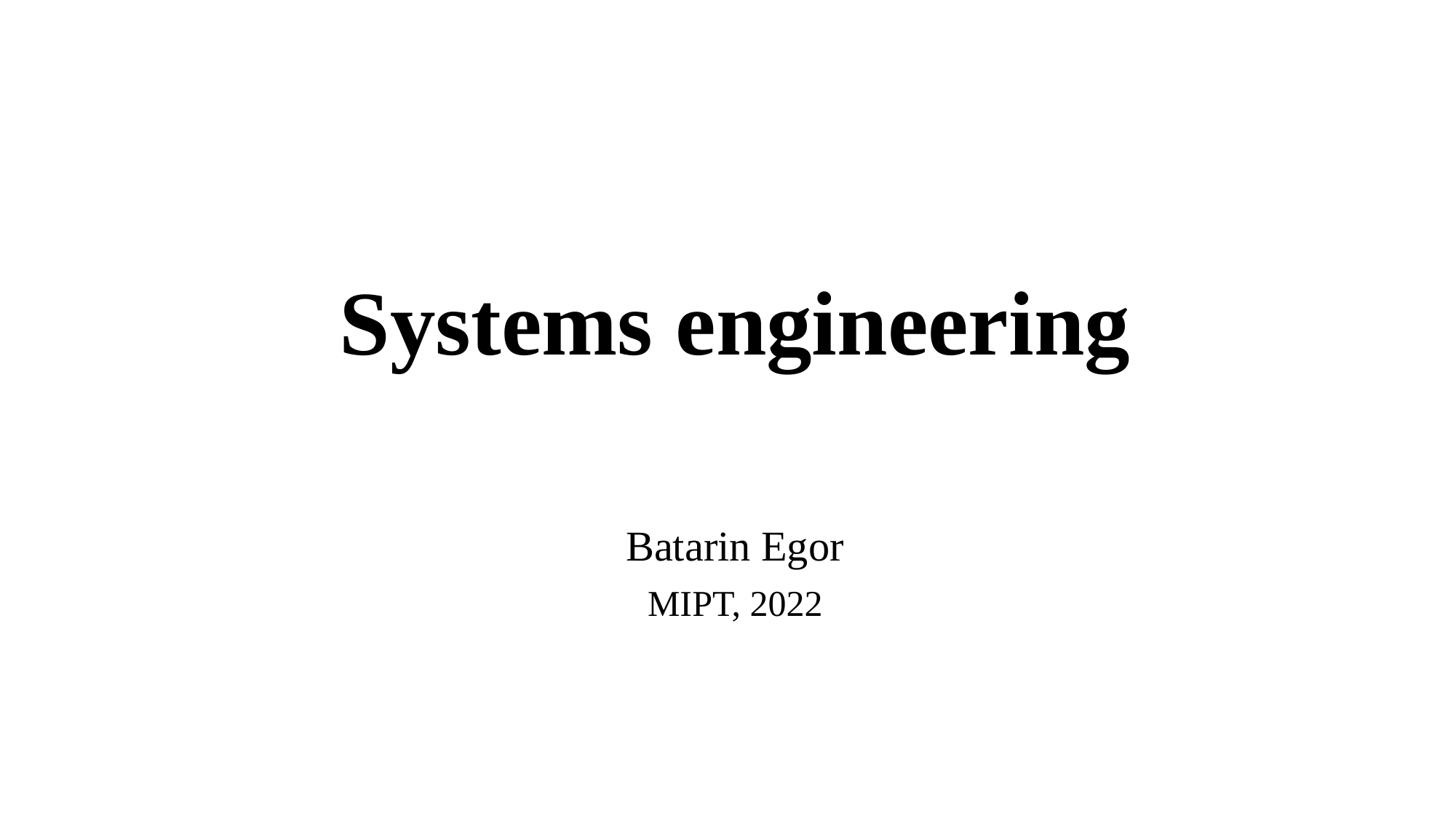

# Systems engineering
Batarin Egor
MIPT, 2022